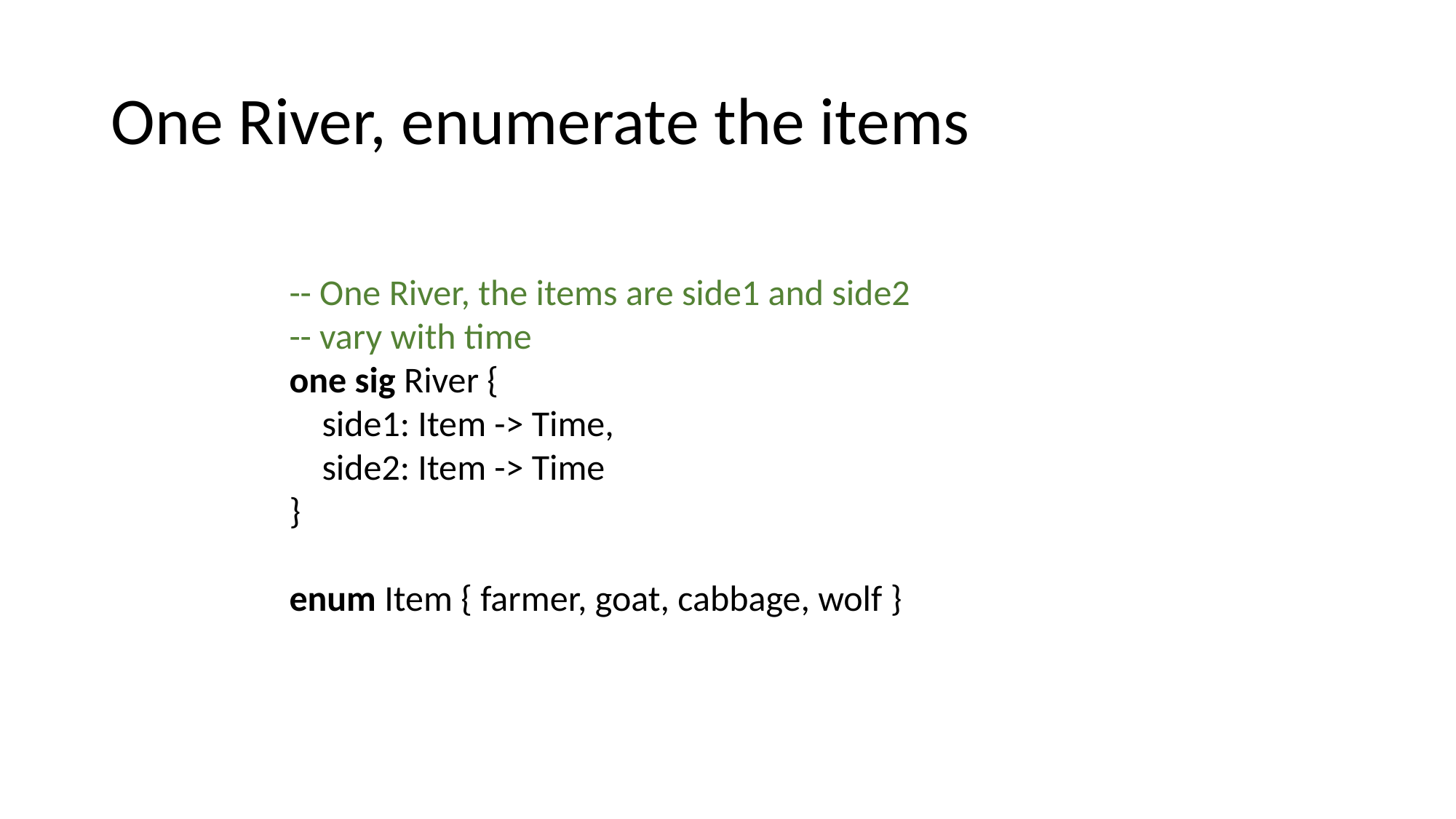

# One River, enumerate the items
-- One River, the items are side1 and side2
-- vary with time
one sig River {
    side1: Item -> Time,
    side2: Item -> Time
}

enum Item { farmer, goat, cabbage, wolf }